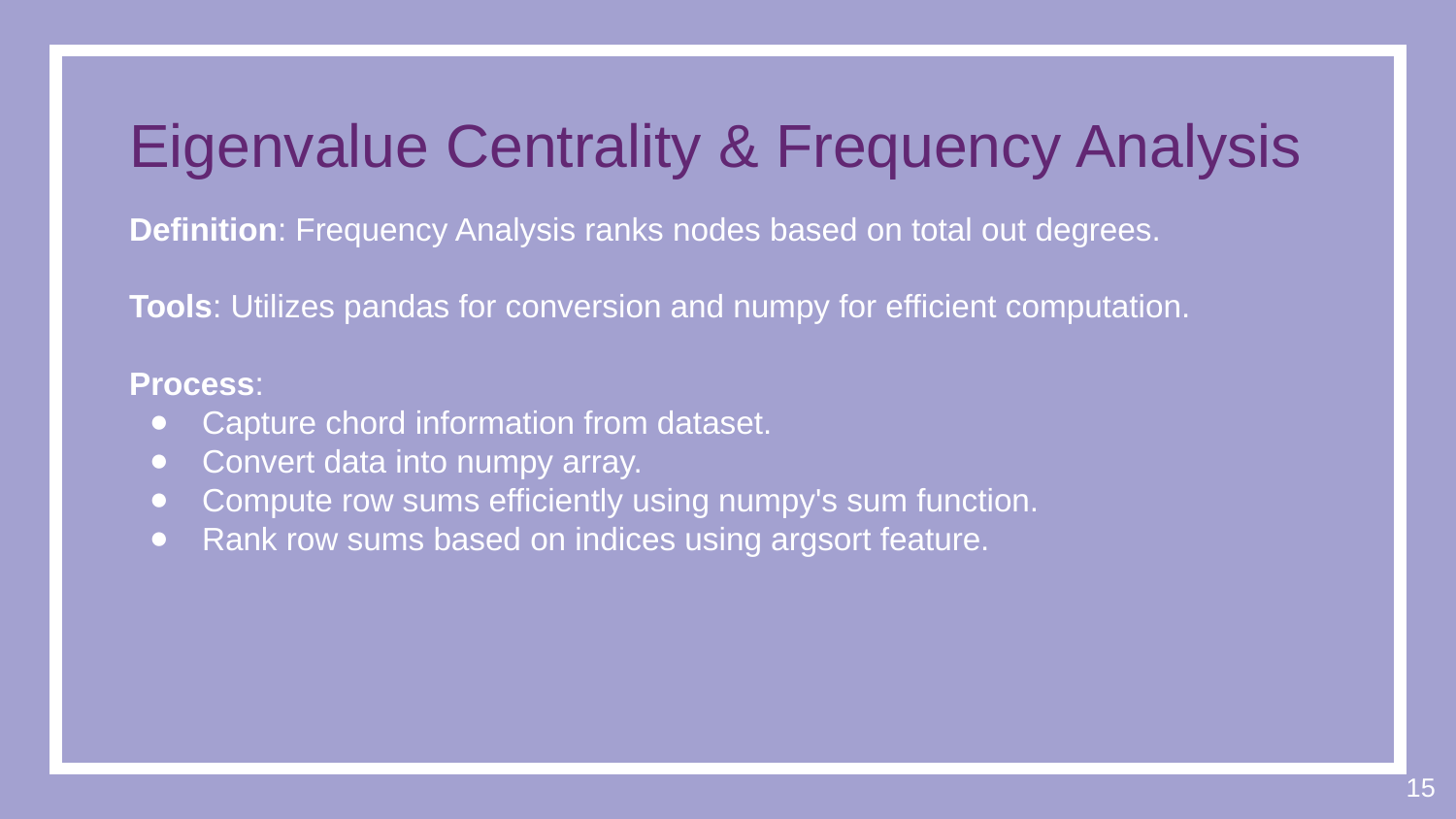

# Eigenvalue Centrality & Frequency Analysis
Definition: Frequency Analysis ranks nodes based on total out degrees.

Tools: Utilizes pandas for conversion and numpy for efficient computation.

Process:
Capture chord information from dataset.
Convert data into numpy array.
Compute row sums efficiently using numpy's sum function.
Rank row sums based on indices using argsort feature.

15